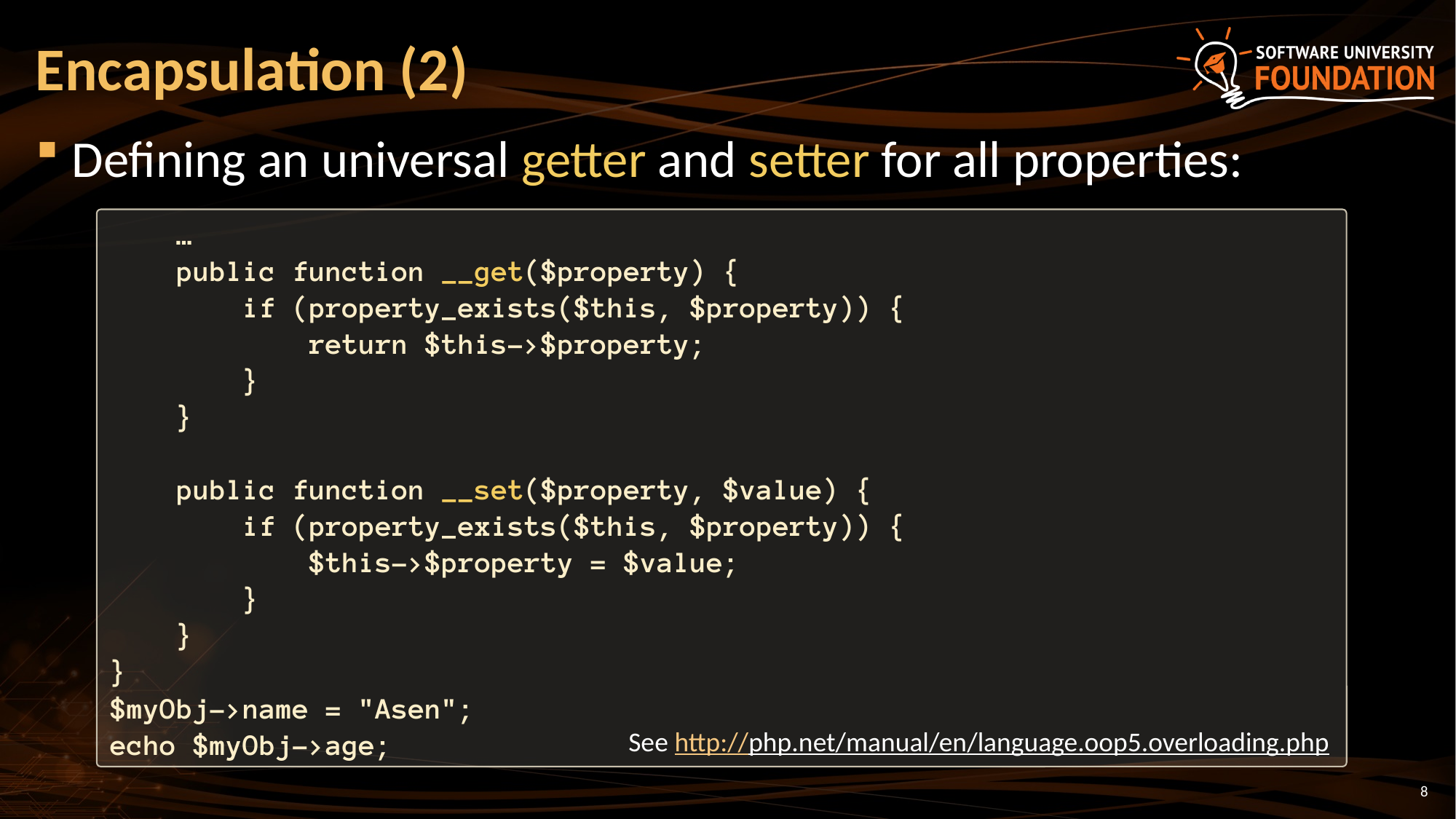

# Encapsulation (2)
Defining an universal getter and setter for all properties:

    …
    public function __get($property) {
        if (property_exists($this, $property)) {
            return $this->$property;
        }
    }

    public function __set($property, $value) {
        if (property_exists($this, $property)) {
            $this->$property = $value;
        }
    }
}
$myObj->name = "Asen";
echo $myObj->age;
See http://php.net/manual/en/language.oop5.overloading.php
8